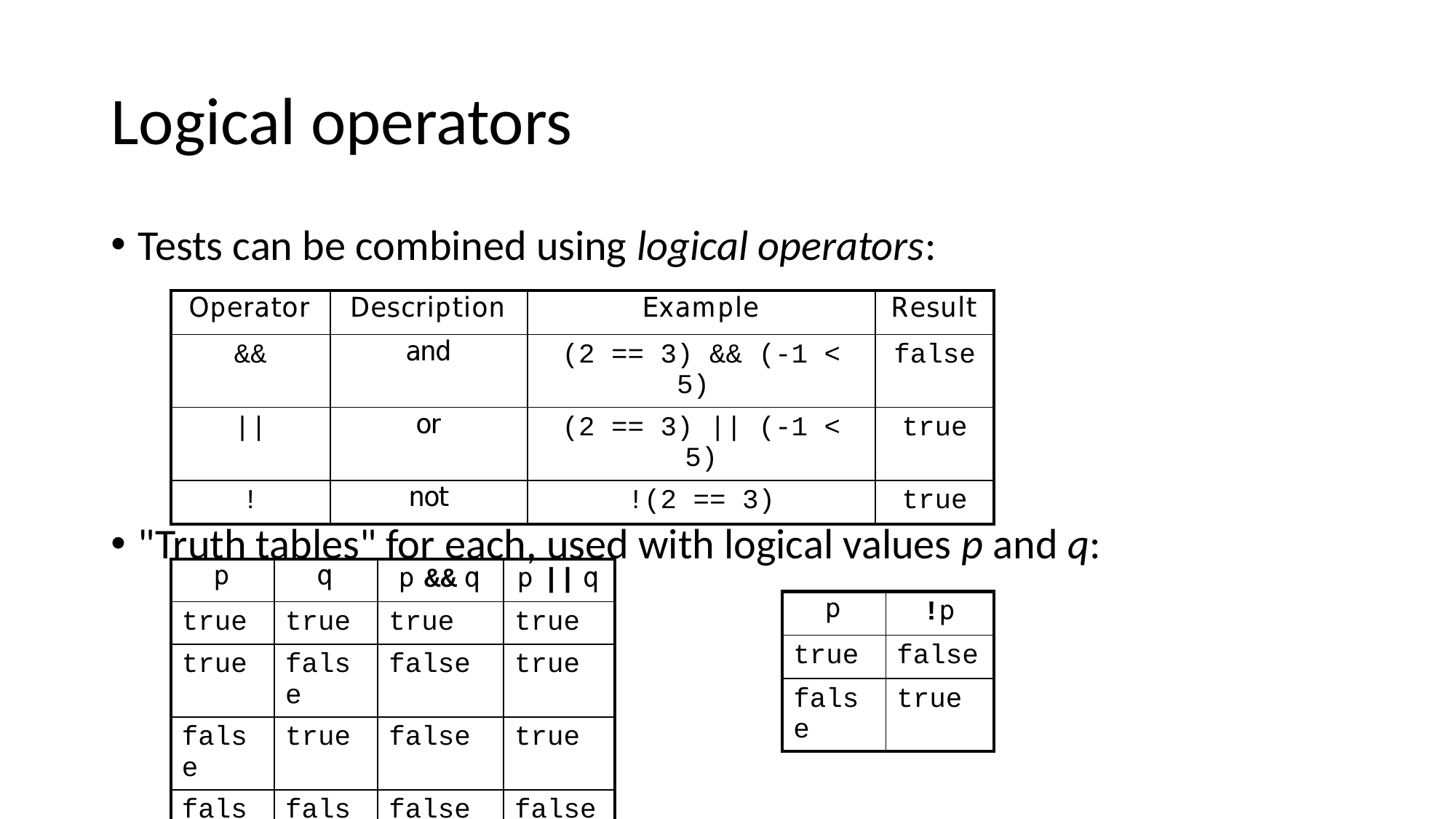

# Logical operators
Tests can be combined using logical operators:

"Truth tables" for each, used with logical values p and q:

| Operator | Description | Example | Result |
| --- | --- | --- | --- |
| && | and | (2 == 3) && (-1 < 5) | false |
| || | or | (2 == 3) || (-1 < 5) | true |
| ! | not | !(2 == 3) | true |
| p | q | p && q | p || q |
| --- | --- | --- | --- |
| true | true | true | true |
| true | false | false | true |
| false | true | false | true |
| false | false | false | false |
| p | !p |
| --- | --- |
| true | false |
| false | true |